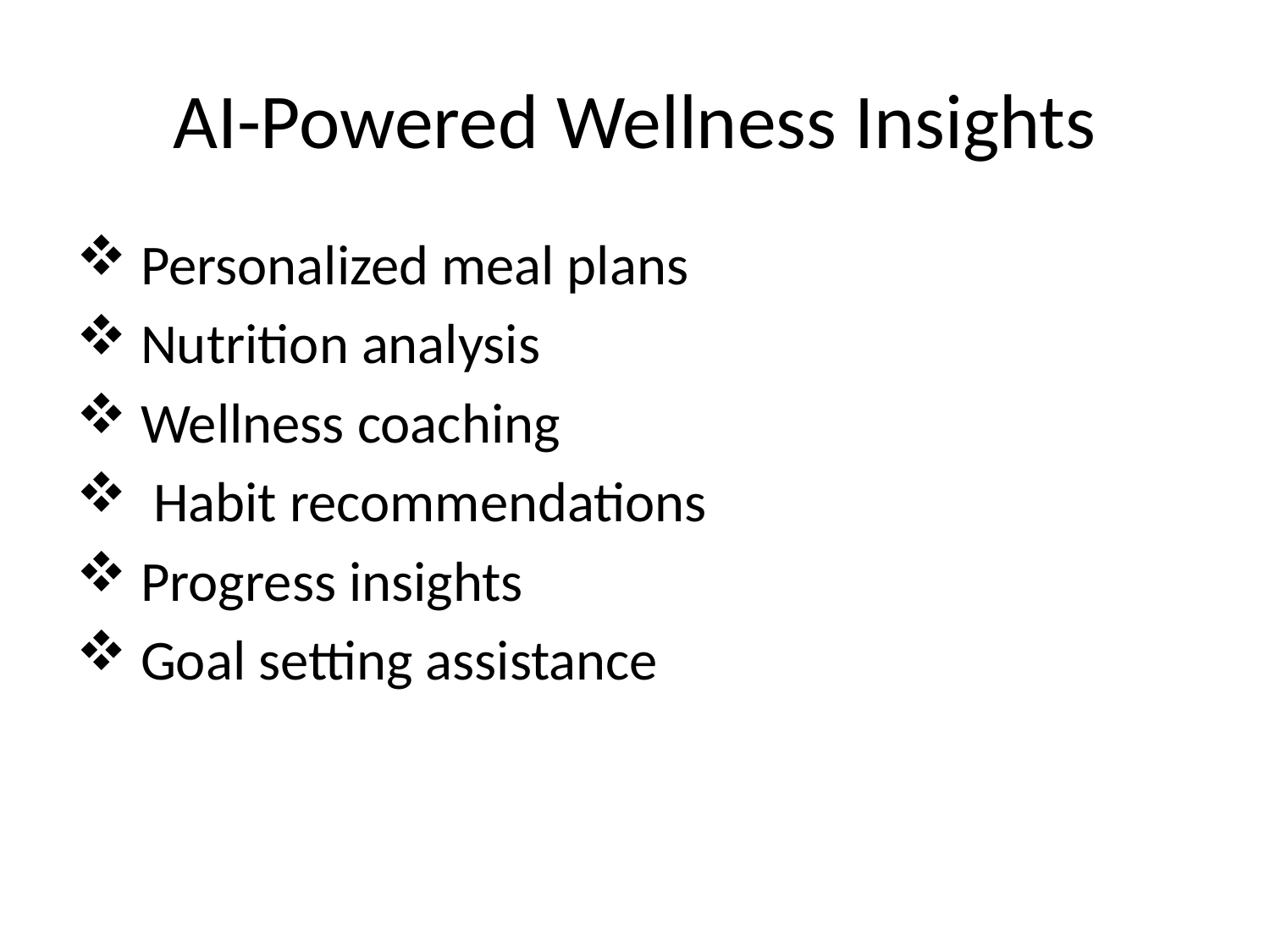

# AI-Powered Wellness Insights
 Personalized meal plans
 Nutrition analysis
 Wellness coaching
  Habit recommendations
 Progress insights
 Goal setting assistance